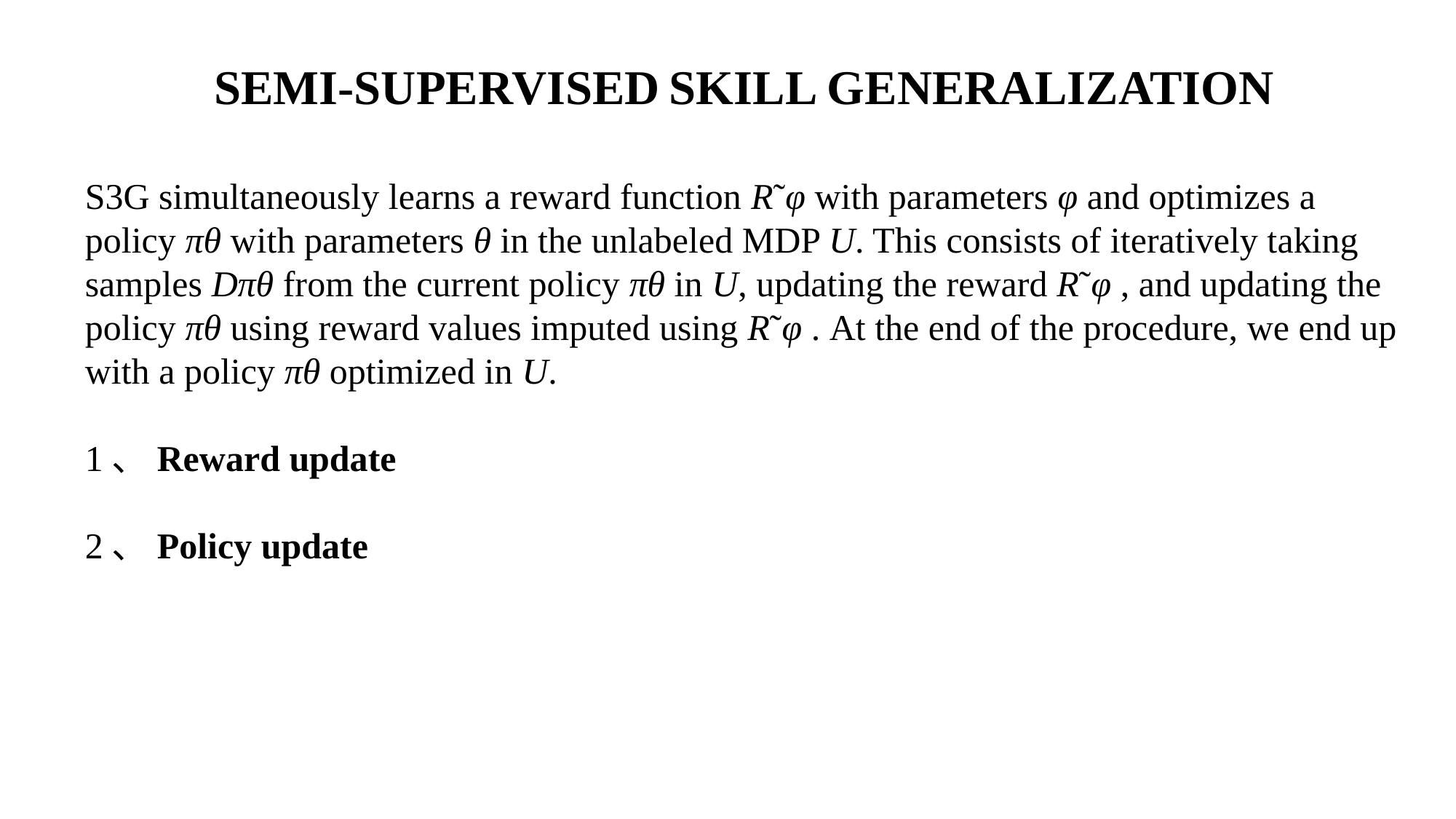

SEMI-SUPERVISED SKILL GENERALIZATION

S3G simultaneously learns a reward function R˜φ with parameters φ and optimizes a policy πθ with parameters θ in the unlabeled MDP U. This consists of iteratively taking samples Dπθ from the current policy πθ in U, updating the reward R˜φ , and updating the policy πθ using reward values imputed using R˜φ . At the end of the procedure, we end up with a policy πθ optimized in U.

1、Reward update

2、Policy update